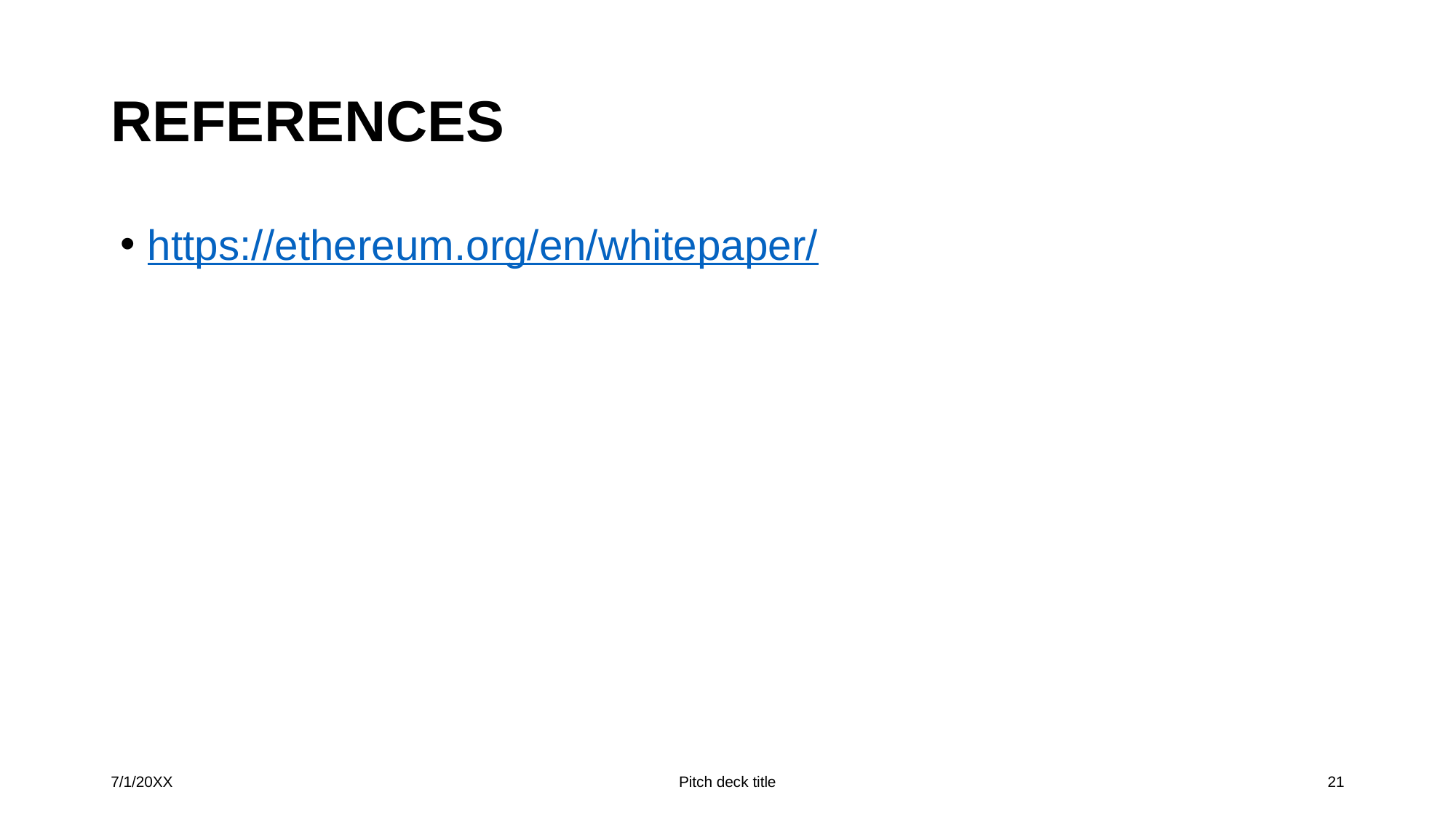

# References
https://ethereum.org/en/whitepaper/

7/1/20XX
Pitch deck title
21